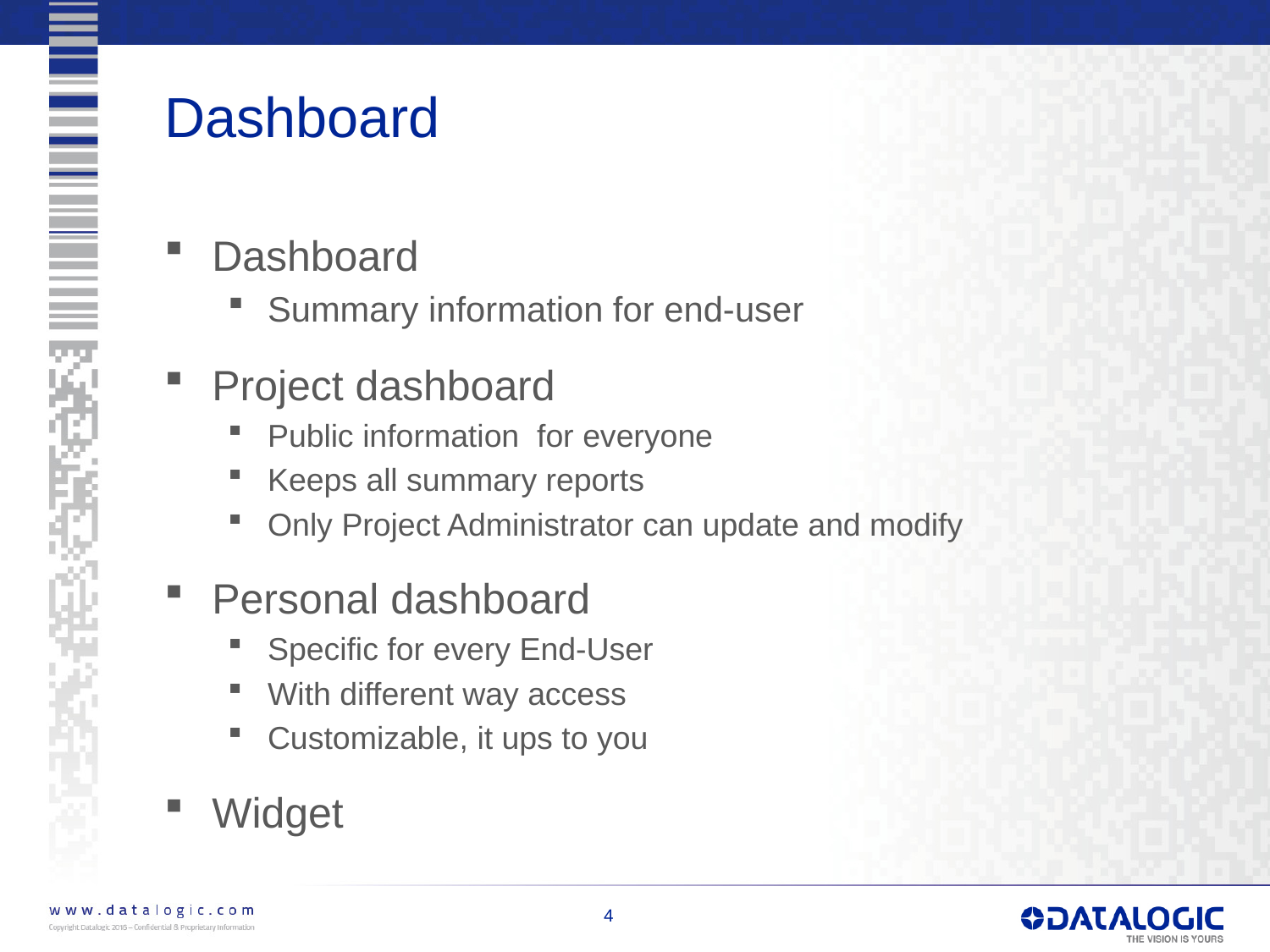

# Dashboard
Dashboard
Summary information for end-user
Project dashboard
Public information  for everyone
Keeps all summary reports
Only Project Administrator can update and modify
Personal dashboard
Specific for every End-User
With different way access
Customizable, it ups to you
Widget

4